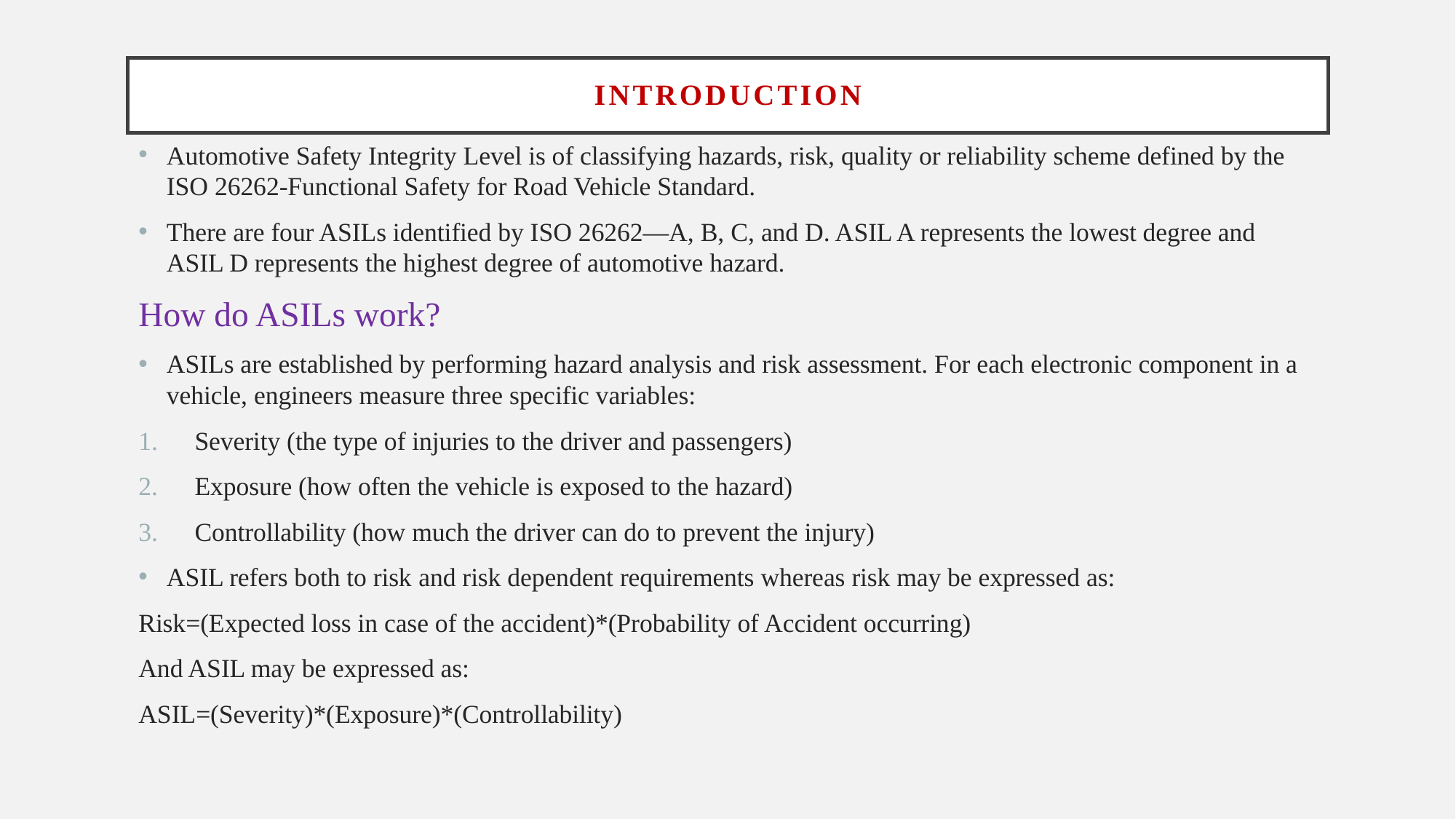

# introduction
Automotive Safety Integrity Level is of classifying hazards, risk, quality or reliability scheme defined by the ISO 26262-Functional Safety for Road Vehicle Standard.
There are four ASILs identified by ISO 26262―A, B, C, and D. ASIL A represents the lowest degree and ASIL D represents the highest degree of automotive hazard.
How do ASILs work?
ASILs are established by performing hazard analysis and risk assessment. For each electronic component in a vehicle, engineers measure three specific variables:
Severity (the type of injuries to the driver and passengers)
Exposure (how often the vehicle is exposed to the hazard)
Controllability (how much the driver can do to prevent the injury)
ASIL refers both to risk and risk dependent requirements whereas risk may be expressed as:
Risk=(Expected loss in case of the accident)*(Probability of Accident occurring)
And ASIL may be expressed as:
ASIL=(Severity)*(Exposure)*(Controllability)